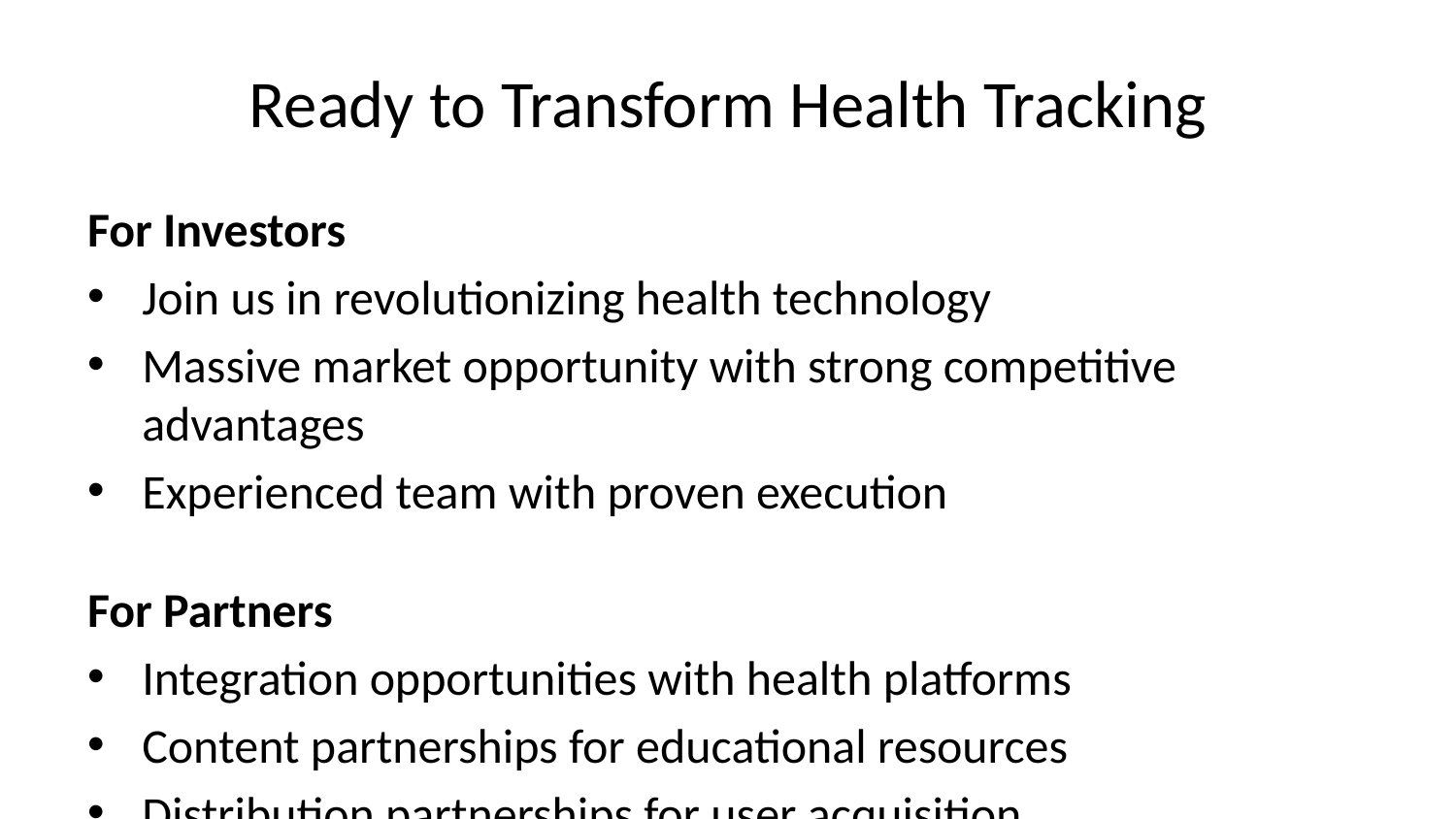

# Ready to Transform Health Tracking
For Investors
Join us in revolutionizing health technology
Massive market opportunity with strong competitive advantages
Experienced team with proven execution
For Partners
Integration opportunities with health platforms
Content partnerships for educational resources
Distribution partnerships for user acquisition
For Users
Join our beta testing program
Be part of the vitality revolution
Take control of your health journey